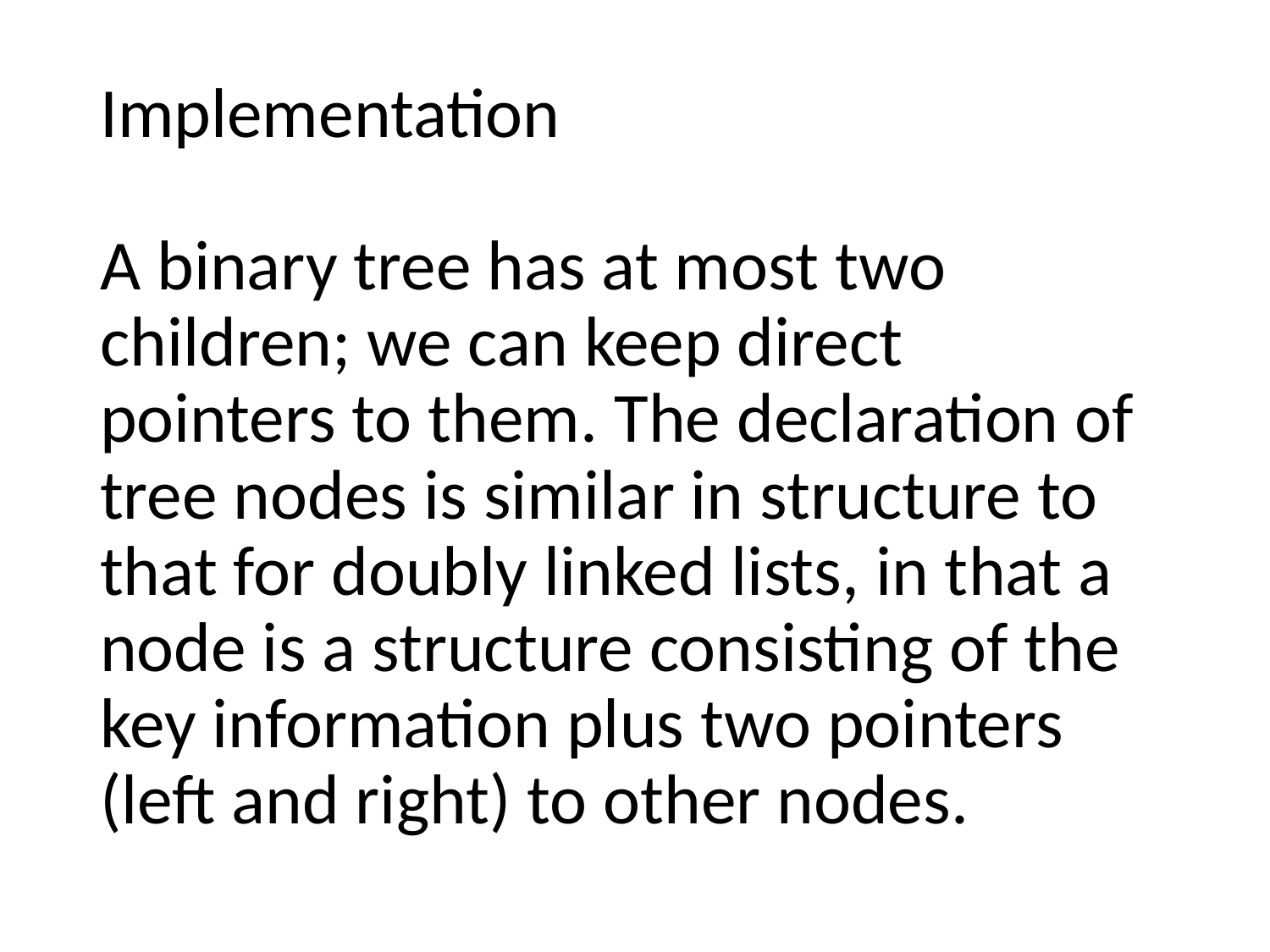

# Implementation A binary tree has at most two children; we can keep direct pointers to them. The declaration of tree nodes is similar in structure to that for doubly linked lists, in that a node is a structure consisting of the key information plus two pointers (left and right) to other nodes.